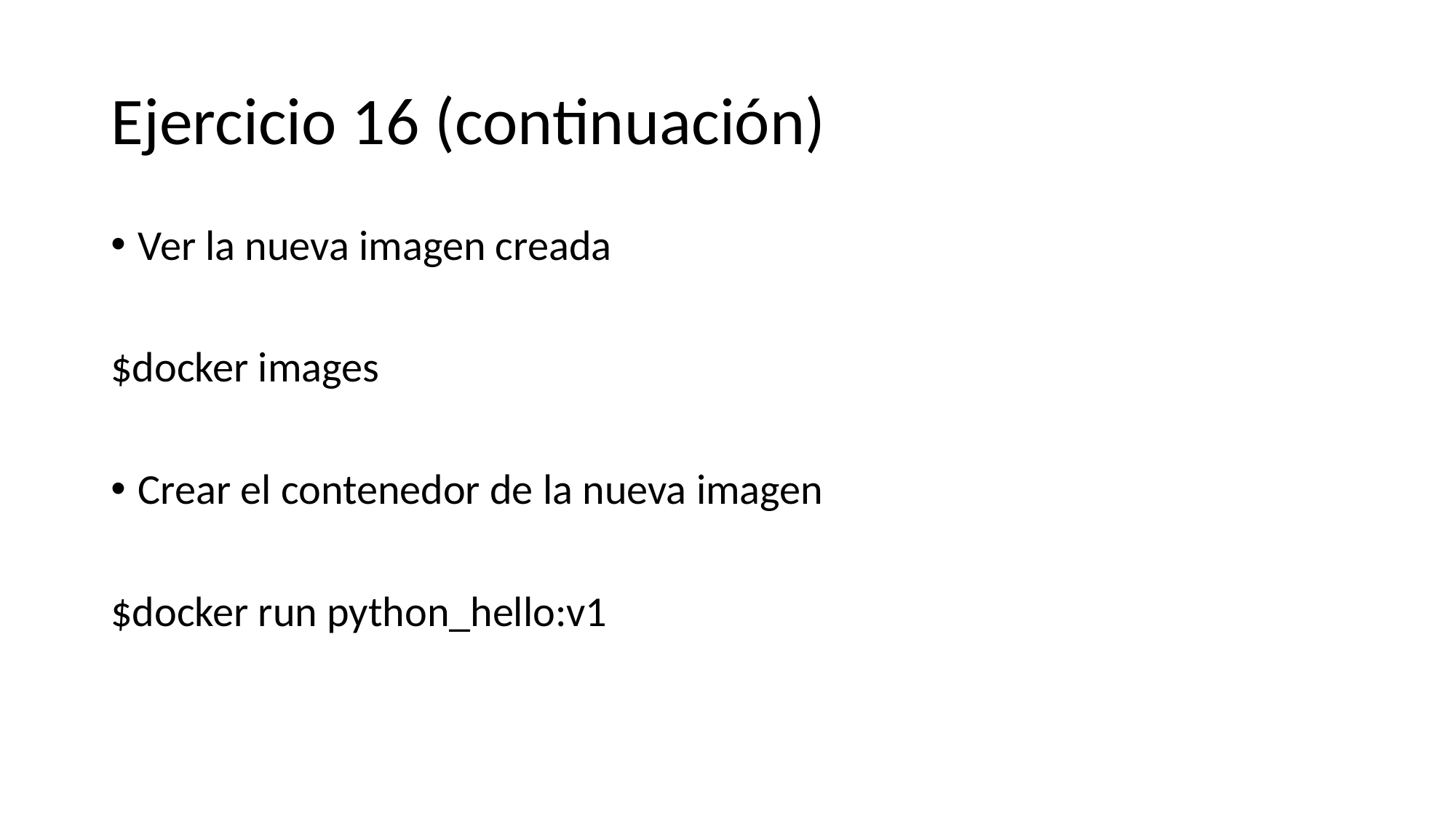

# Ejercicio 16 (continuación)
Ver la nueva imagen creada

$docker images

Crear el contenedor de la nueva imagen

$docker run python_hello:v1